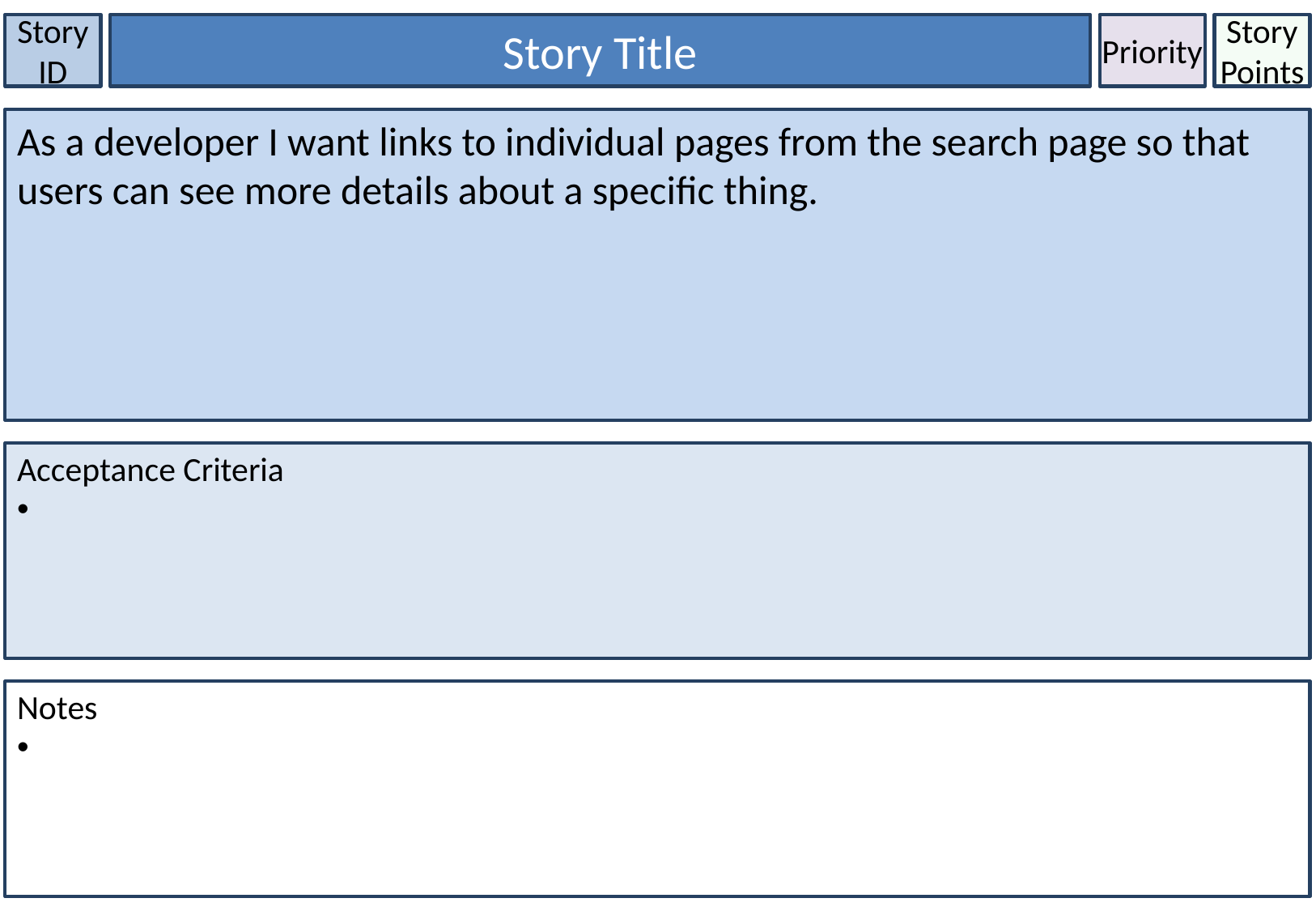

Story ID
Story Title
Priority
Story Points
As a developer I want links to individual pages from the search page so that users can see more details about a specific thing.
Acceptance Criteria

Notes